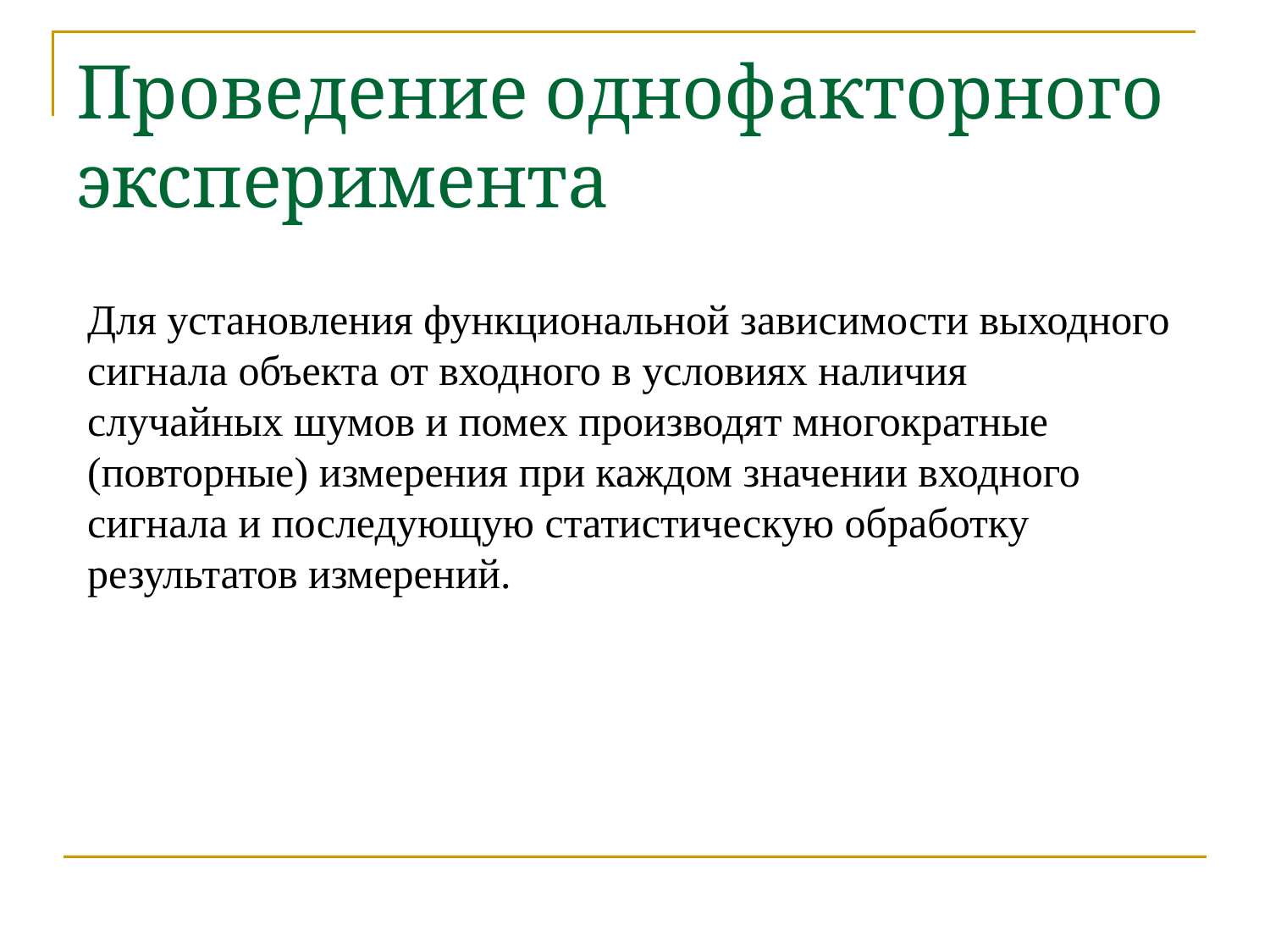

# Проведение однофакторного эксперимента
Для установления функциональной зависимости выходного сигнала объекта от входного в условиях наличия случайных шумов и помех производят многократные (повторные) измерения при каждом значении входного сигнала и последующую статистическую обработку результатов измерений.